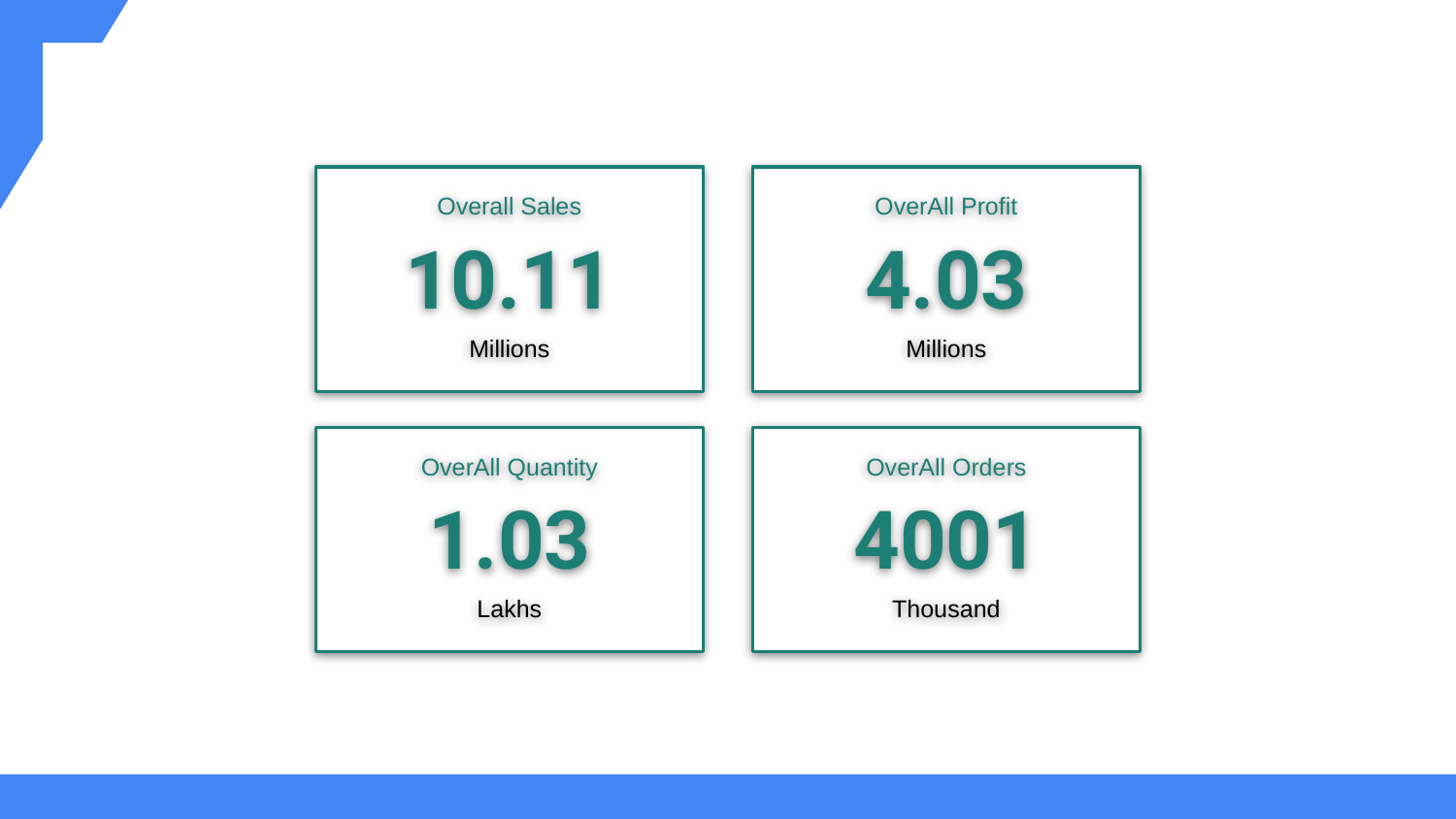

Overall Sales
10.11
Millions

OverAll Profit
4.03
Millions

OverAll Quantity
1.03
Lakhs

OverAll Orders
4001
Thousand